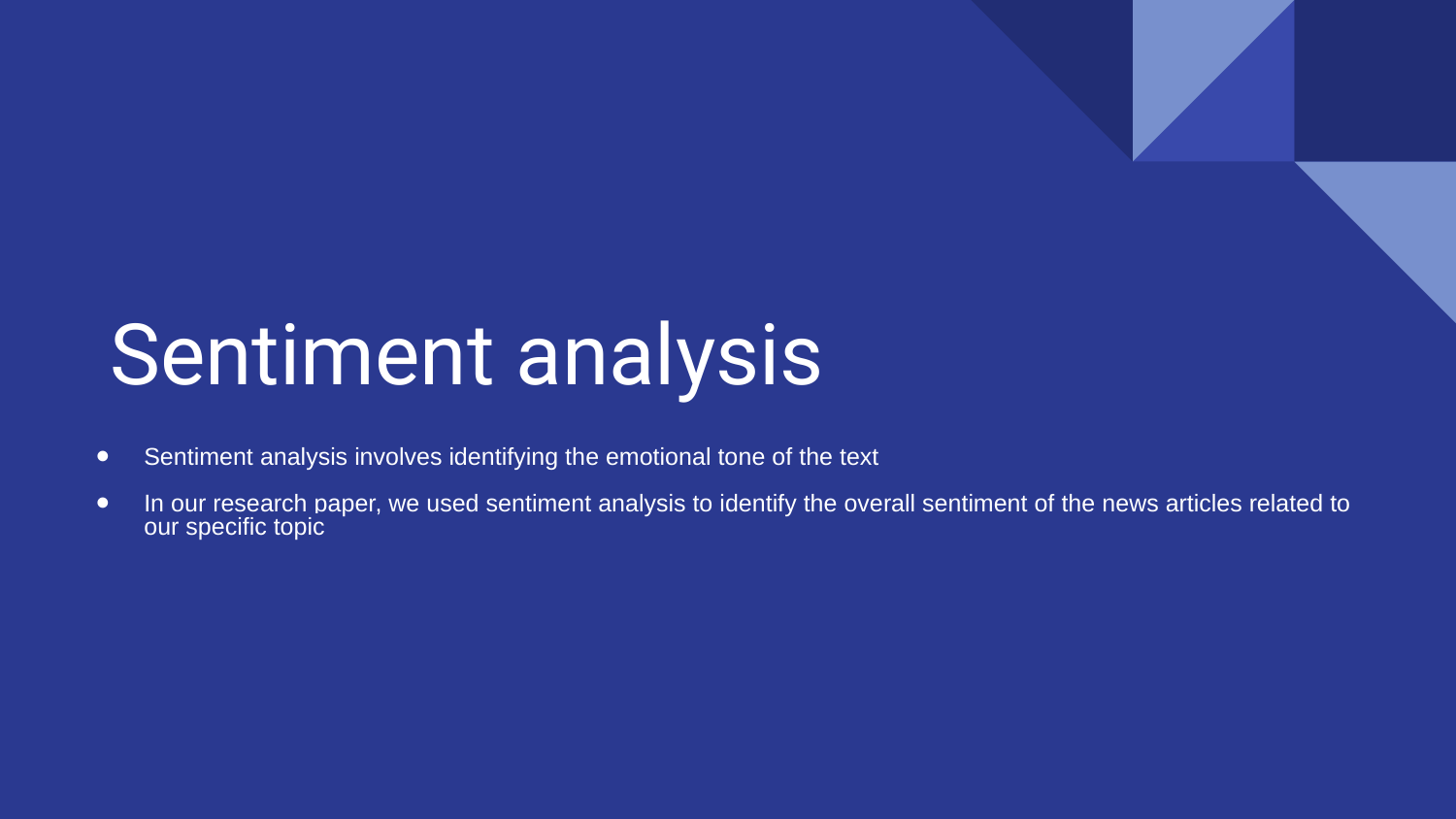

# Sentiment analysis
Sentiment analysis involves identifying the emotional tone of the text

In our research paper, we used sentiment analysis to identify the overall sentiment of the news articles related to our specific topic